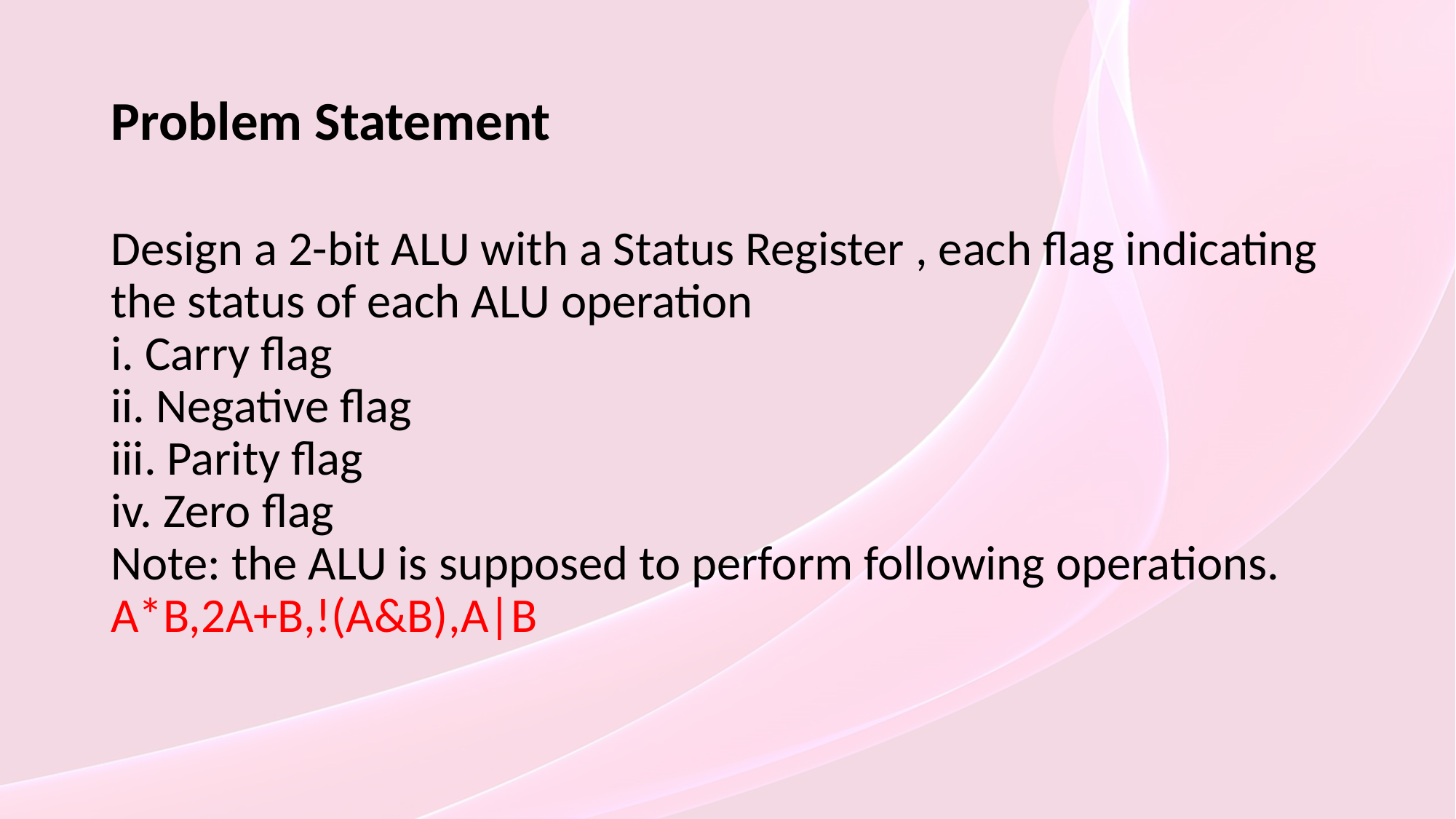

# Problem Statement
Design a 2-bit ALU with a Status Register , each flag indicating the status of each ALU operation
i. Carry flag
ii. Negative flag
iii. Parity flag
iv. Zero flag
Note: the ALU is supposed to perform following operations.
A*B,2A+B,!(A&B),A|B